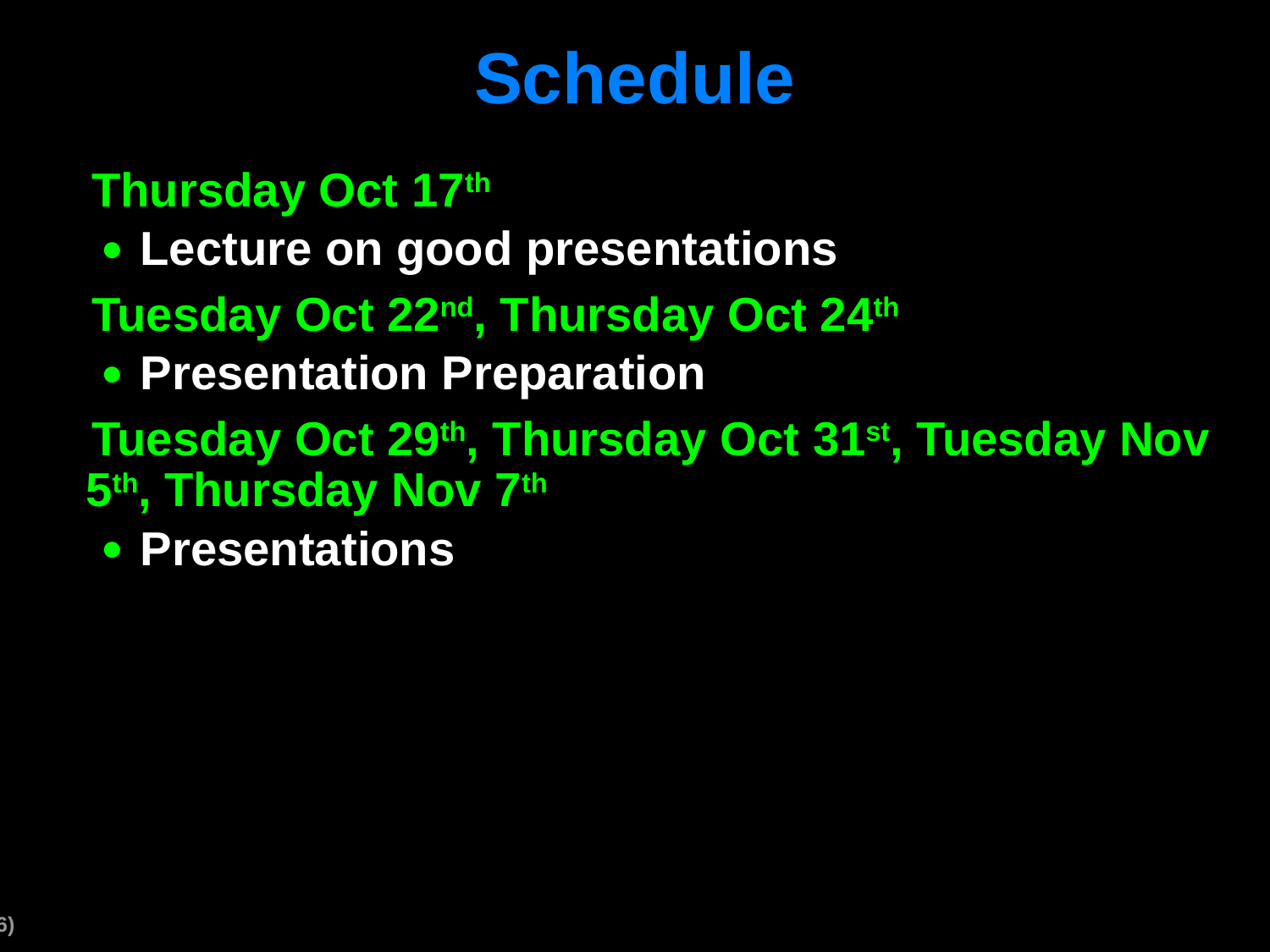

# Schedule
Thursday Oct 17th
Lecture on good presentations
Tuesday Oct 22nd, Thursday Oct 24th
Presentation Preparation
Tuesday Oct 29th, Thursday Oct 31st, Tuesday Nov 5th, Thursday Nov 7th
Presentations